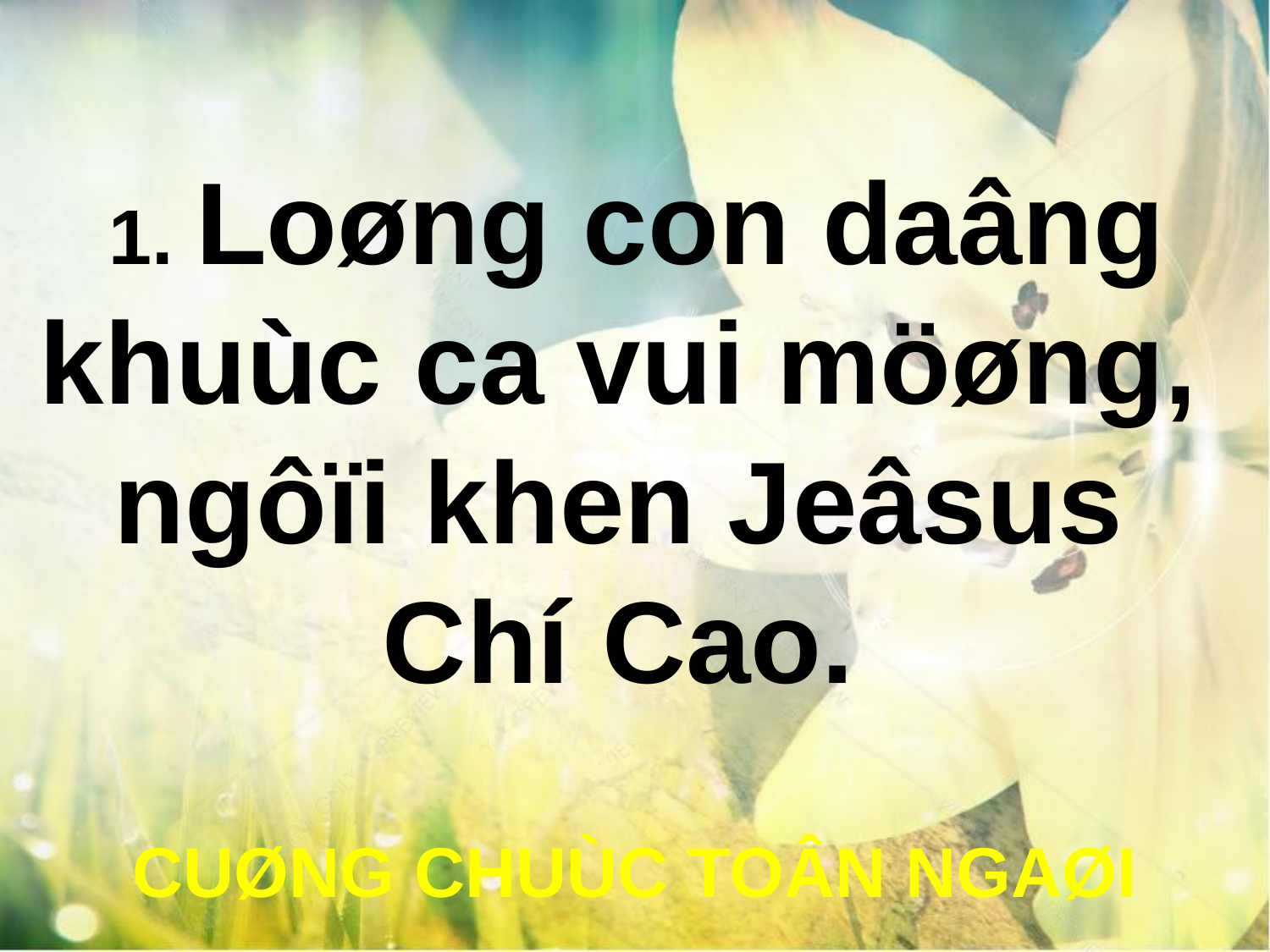

1. Loøng con daâng
khuùc ca vui möøng,
ngôïi khen Jeâsus
Chí Cao.
CUØNG CHUÙC TOÂN NGAØI